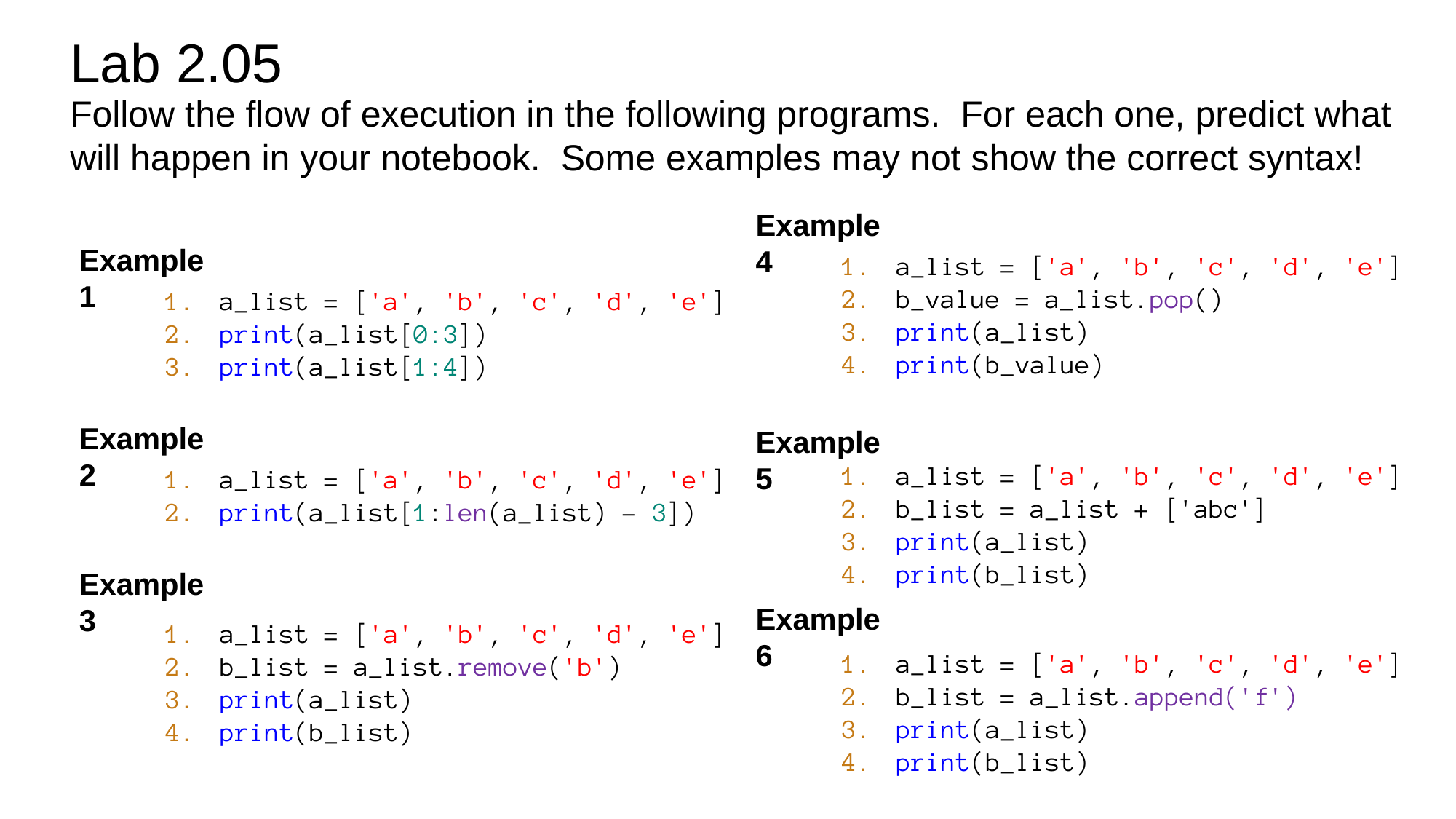

# Lab 2.05
Follow the flow of execution in the following programs.  For each one, predict what will happen in your notebook.  Some examples may not show the correct syntax!
Example 4
Example 1
a_list = ['a', 'b', 'c', 'd', 'e']
b_value = a_list.pop()
print(a_list)
print(b_value)
a_list = ['a', 'b', 'c', 'd', 'e']
print(a_list[0:3])
print(a_list[1:4])
Example 2
Example 5
a_list = ['a', 'b', 'c', 'd', 'e']
b_list = a_list + ['abc']
print(a_list)
print(b_list)
a_list = ['a', 'b', 'c', 'd', 'e']
print(a_list[1:len(a_list) – 3])
Example 3
Example 6
a_list = ['a', 'b', 'c', 'd', 'e']
b_list = a_list.remove('b')
print(a_list)
print(b_list)
a_list = ['a', 'b', 'c', 'd', 'e']
b_list = a_list.append('f')
print(a_list)
print(b_list)